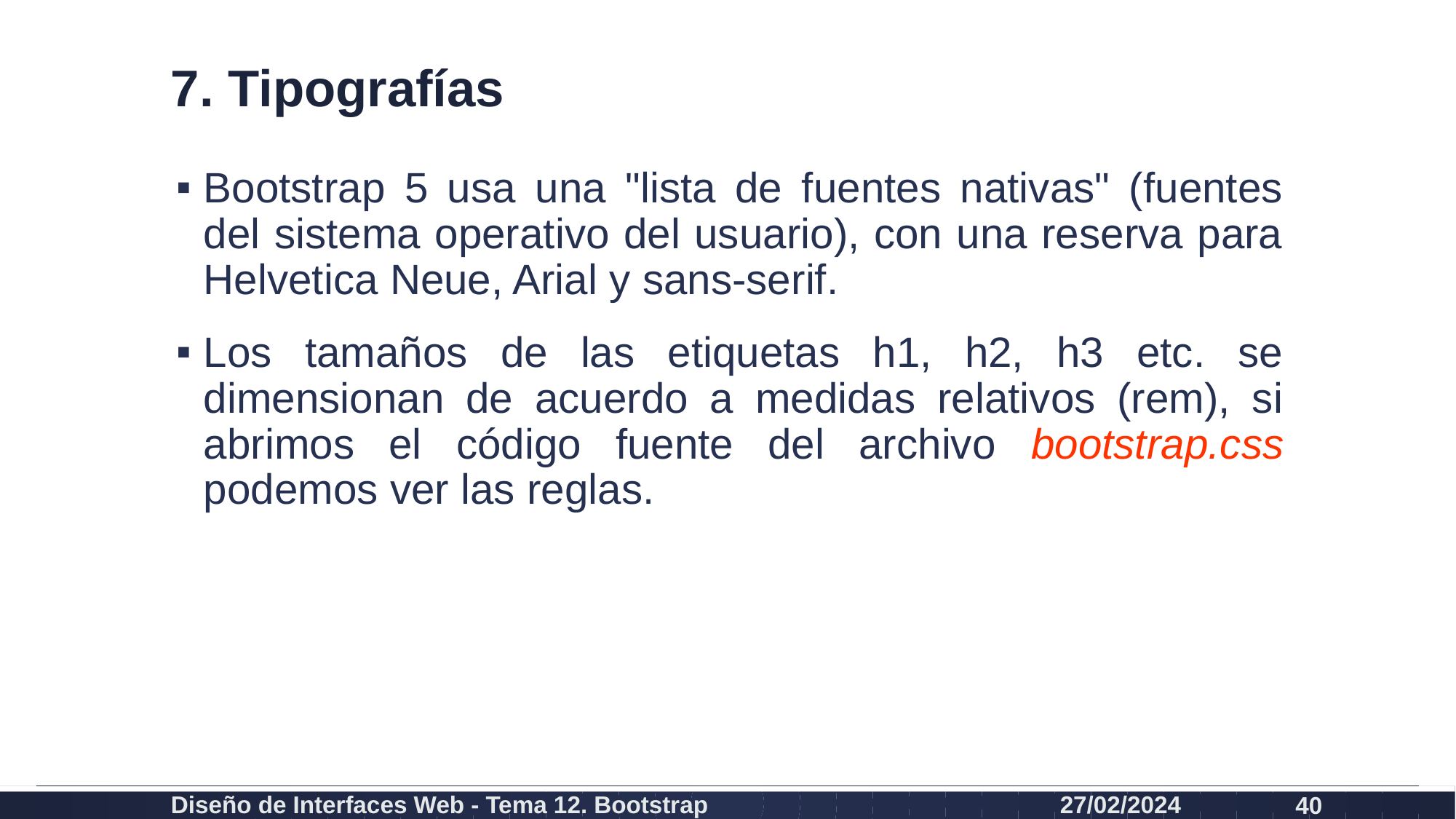

# 7. Tipografías
Bootstrap 5 usa una "lista de fuentes nativas" (fuentes del sistema operativo del usuario), con una reserva para Helvetica Neue, Arial y sans-serif.
Los tamaños de las etiquetas h1, h2, h3 etc. se dimensionan de acuerdo a medidas relativos (rem), si abrimos el código fuente del archivo bootstrap.css podemos ver las reglas.
Diseño de Interfaces Web - Tema 12. Bootstrap
27/02/2024
40